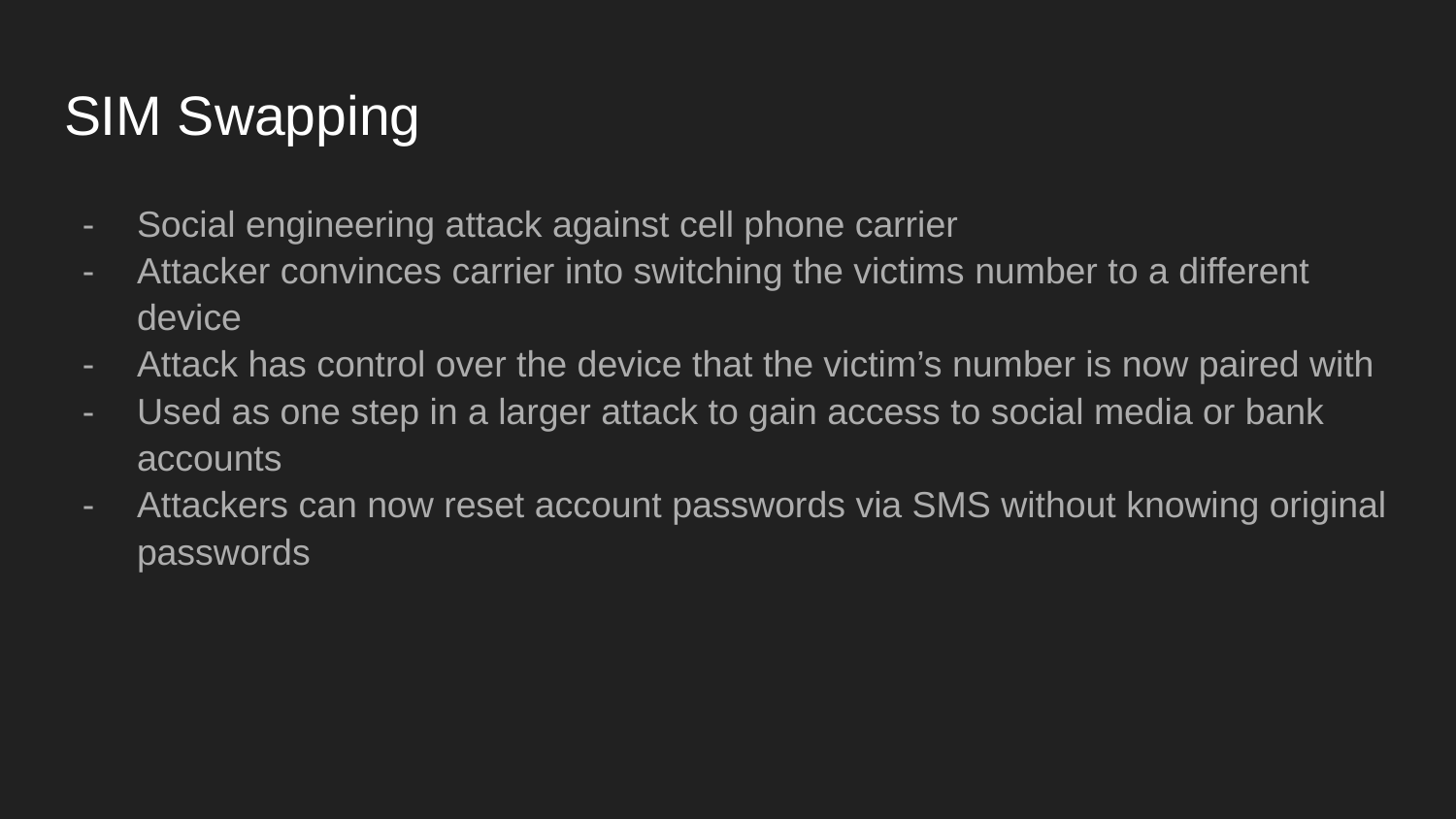

# SIM Swapping
Social engineering attack against cell phone carrier
Attacker convinces carrier into switching the victims number to a different device
Attack has control over the device that the victim’s number is now paired with
Used as one step in a larger attack to gain access to social media or bank accounts
Attackers can now reset account passwords via SMS without knowing original passwords